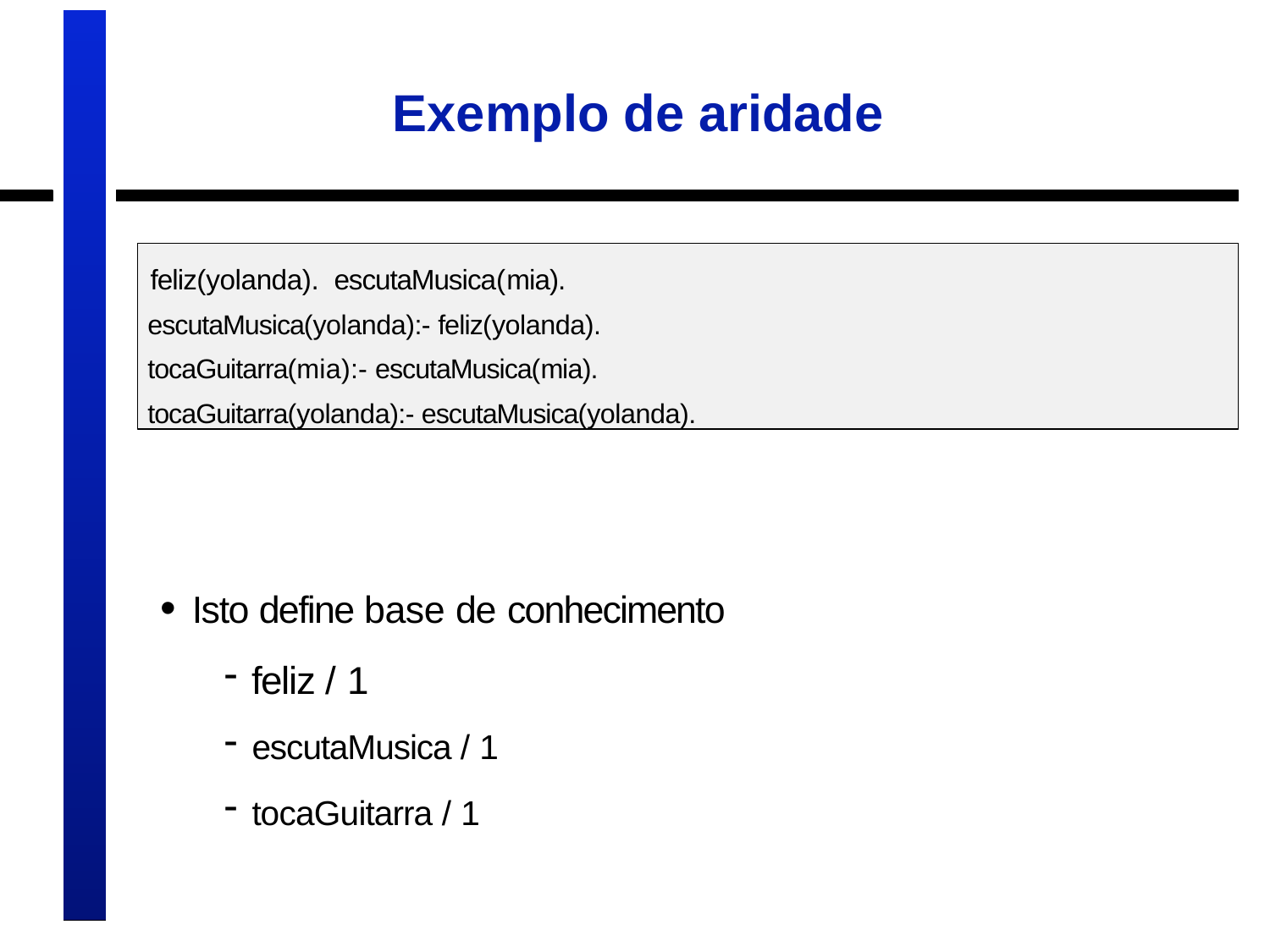

# Exemplo de aridade
feliz(yolanda).  escutaMusica(mia).
escutaMusica(yolanda):- feliz(yolanda).
tocaGuitarra(mia):- escutaMusica(mia).
tocaGuitarra(yolanda):- escutaMusica(yolanda).
• Isto define base de conhecimento
feliz / 1
escutaMusica / 1
tocaGuitarra / 1